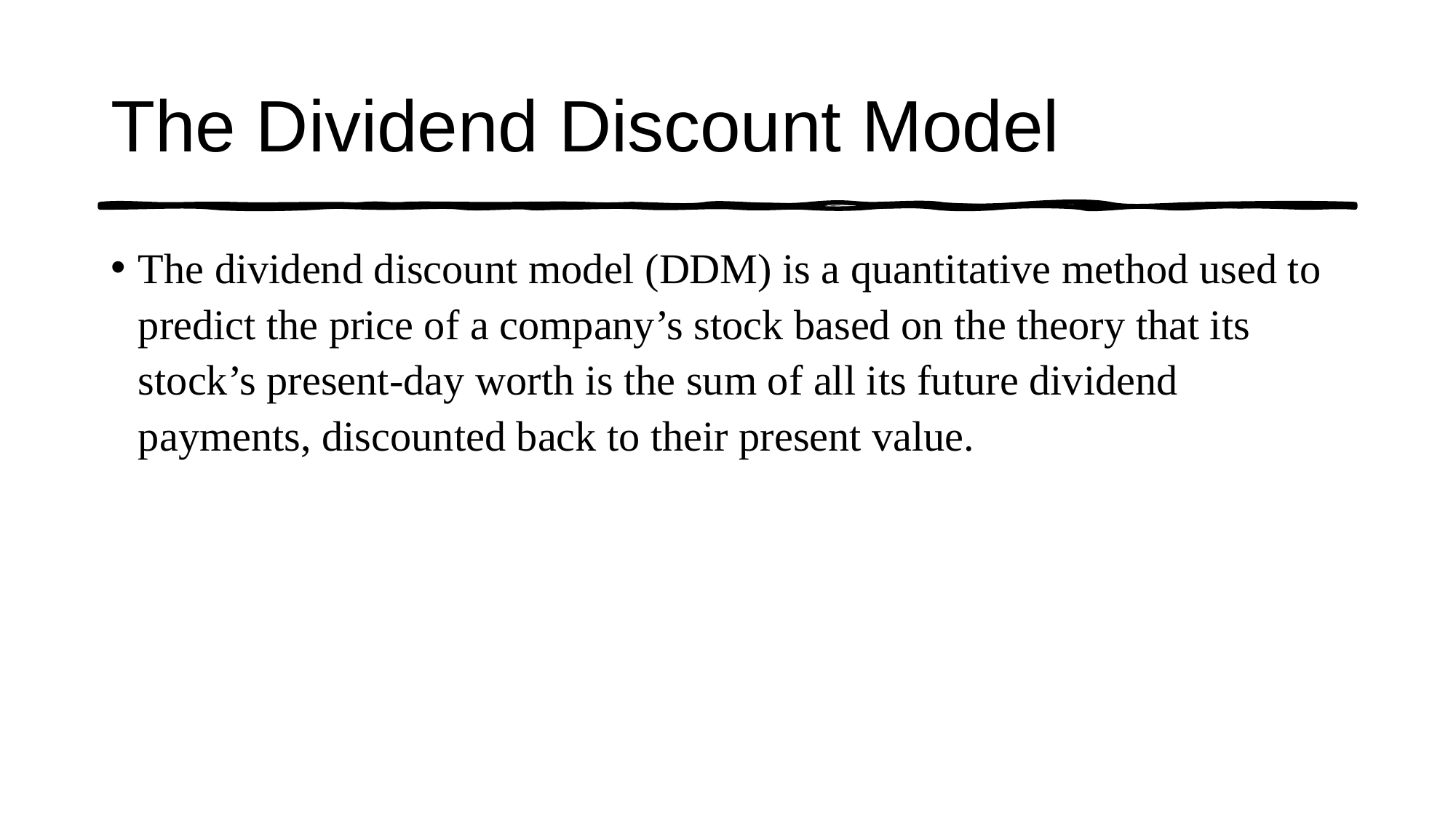

# The Dividend Discount Model
The dividend discount model (DDM) is a quantitative method used to predict the price of a company’s stock based on the theory that its stock’s present-day worth is the sum of all its future dividend payments, discounted back to their present value.